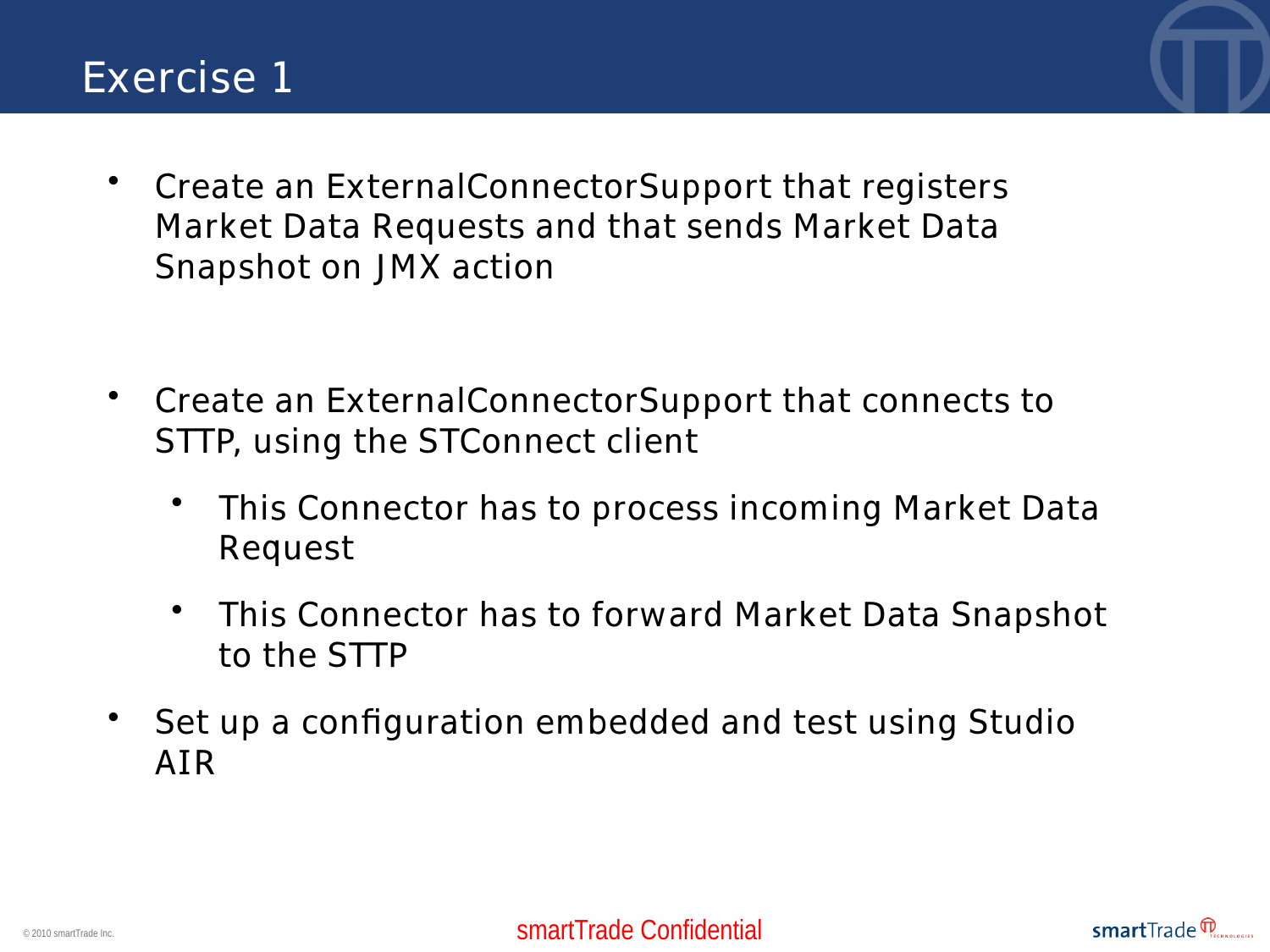

Exercise 1

Create an ExternalConnectorSupport that registers Market Data Requests and that sends Market Data Snapshot on JMX action

Create an ExternalConnectorSupport that connects to STTP, using the STConnect client
This Connector has to process incoming Market Data Request
This Connector has to forward Market Data Snapshot to the STTP
Set up a configuration embedded and test using Studio AIR